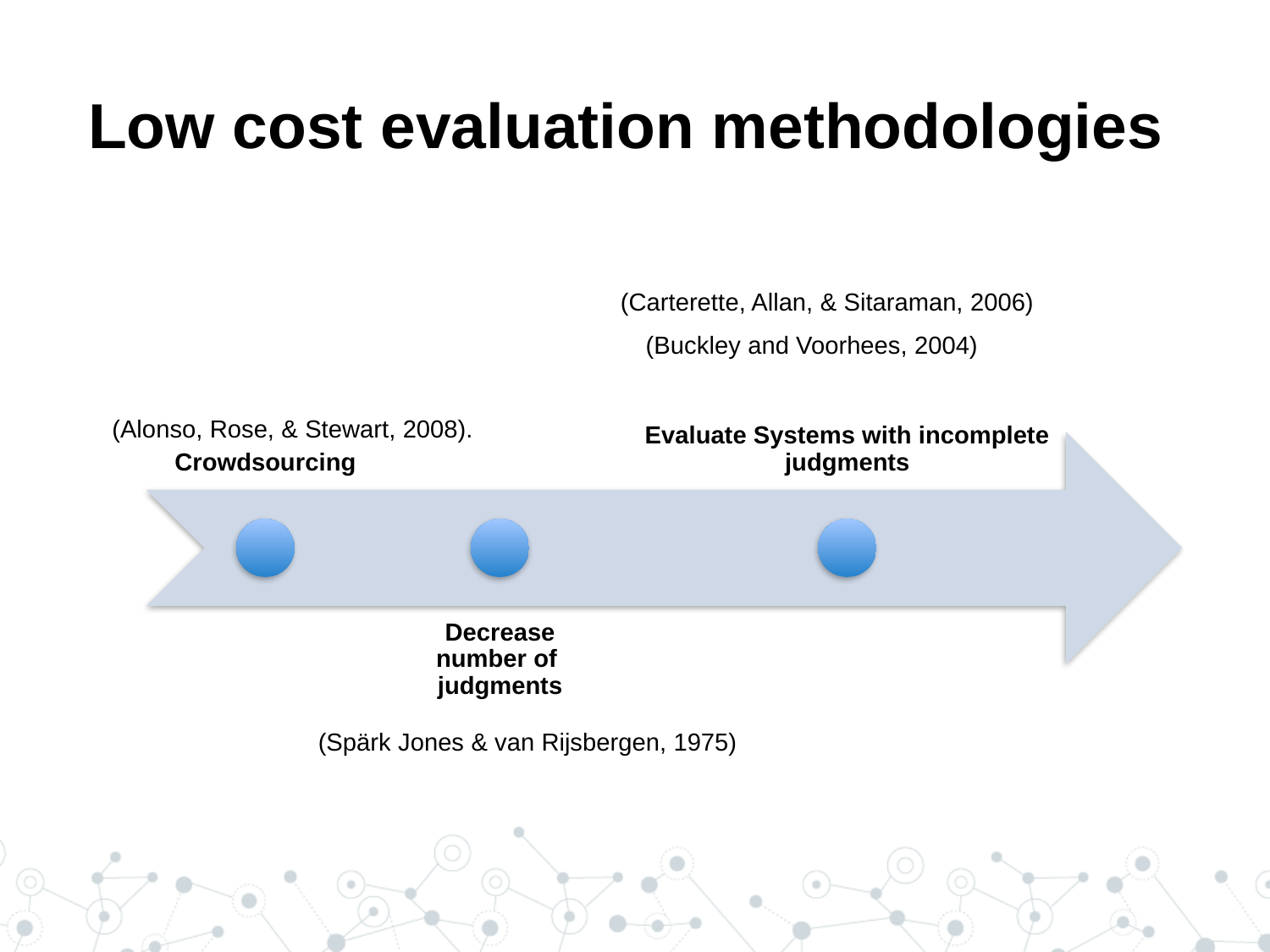

# Low cost evaluation methodologies
Crowdsourcing
Decrease number of  judgments
Evaluate Systems with incomplete judgments
(Carterette, Allan, & Sitaraman, 2006)
(Buckley and Voorhees, 2004)
(Alonso, Rose, & Stewart, 2008).
(Spärk Jones & van Rijsbergen, 1975)